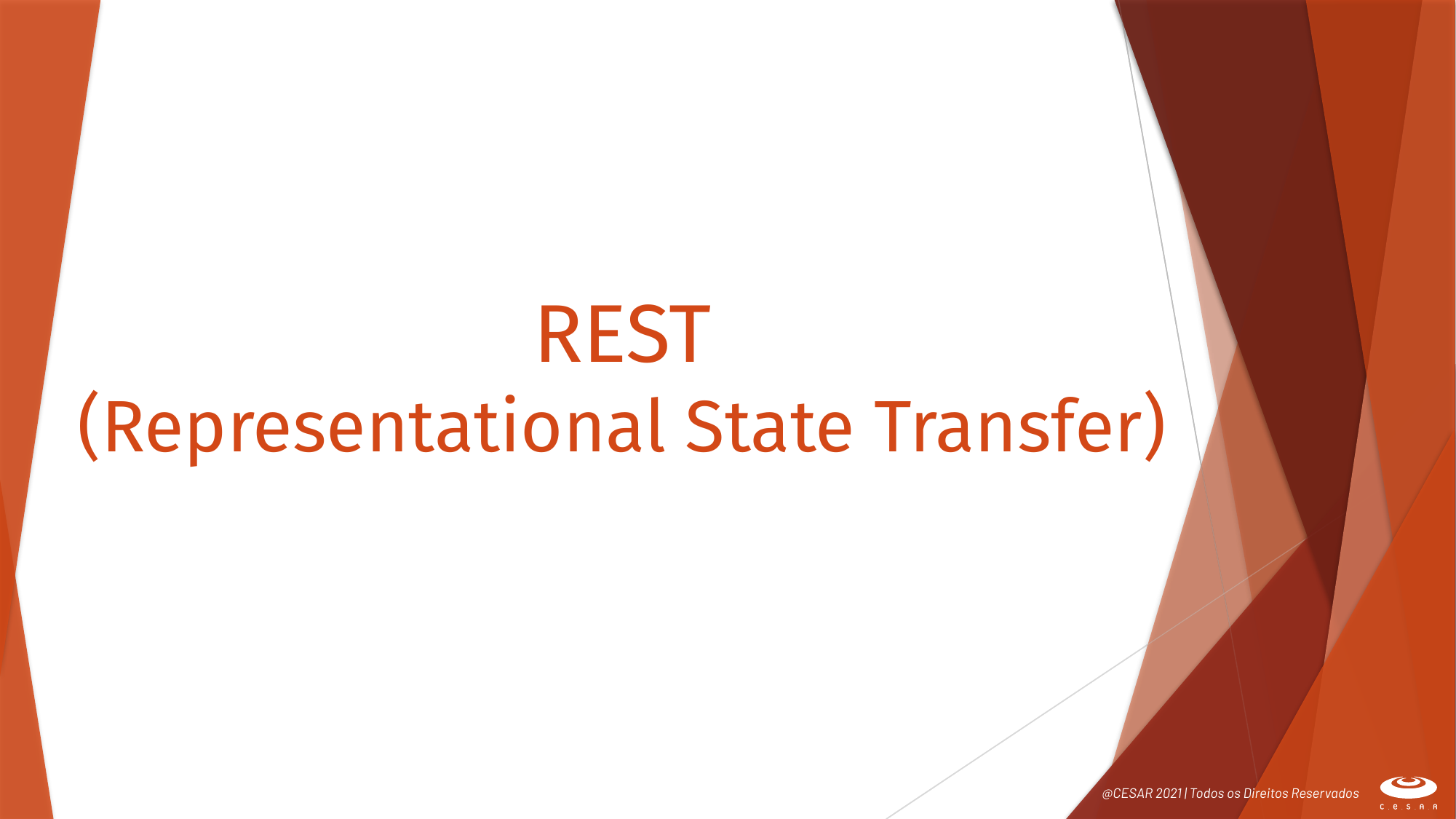

# REST (Representational State Transfer)

@CESAR 2021 | Todos os Direitos Reservados